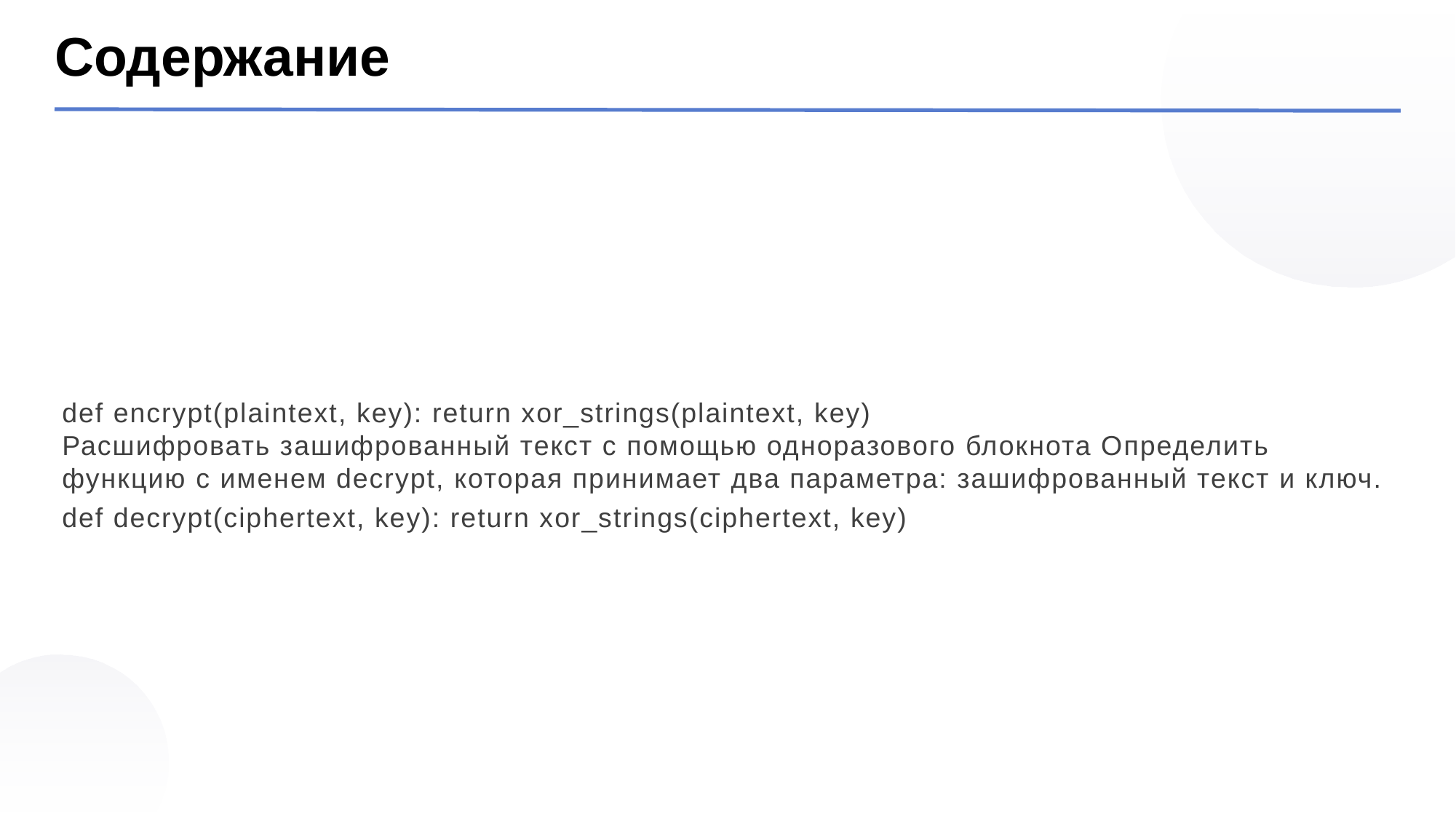

Содержание
def encrypt(plaintext, key): return xor_strings(plaintext, key)
Расшифровать зашифрованный текст с помощью одноразового блокнота Определить функцию с именем decrypt, которая принимает два параметра: зашифрованный текст и ключ.
def decrypt(ciphertext, key): return xor_strings(ciphertext, key)